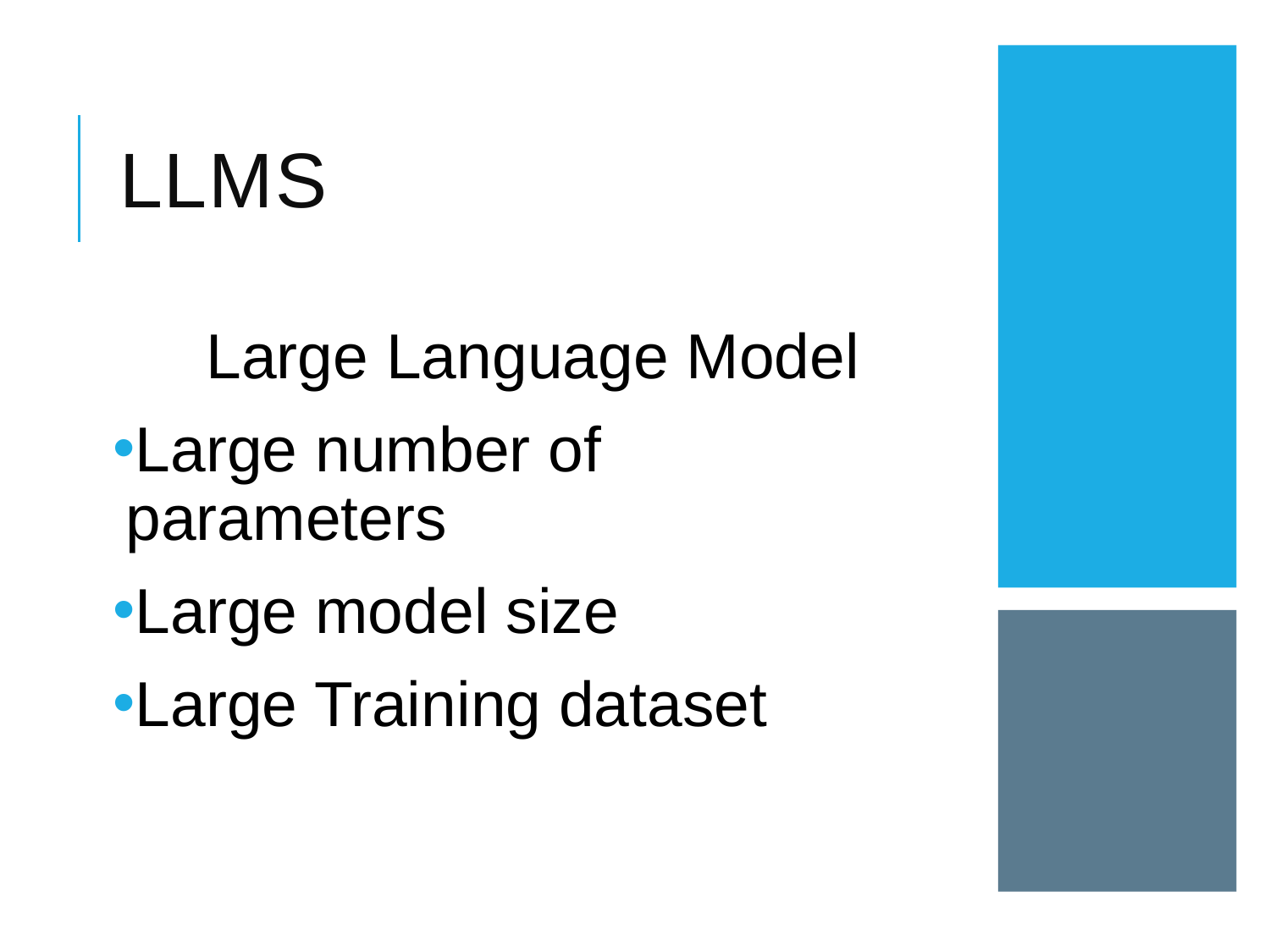

# LLMs
Large Language Model
Large number of parameters
Large model size
Large Training dataset